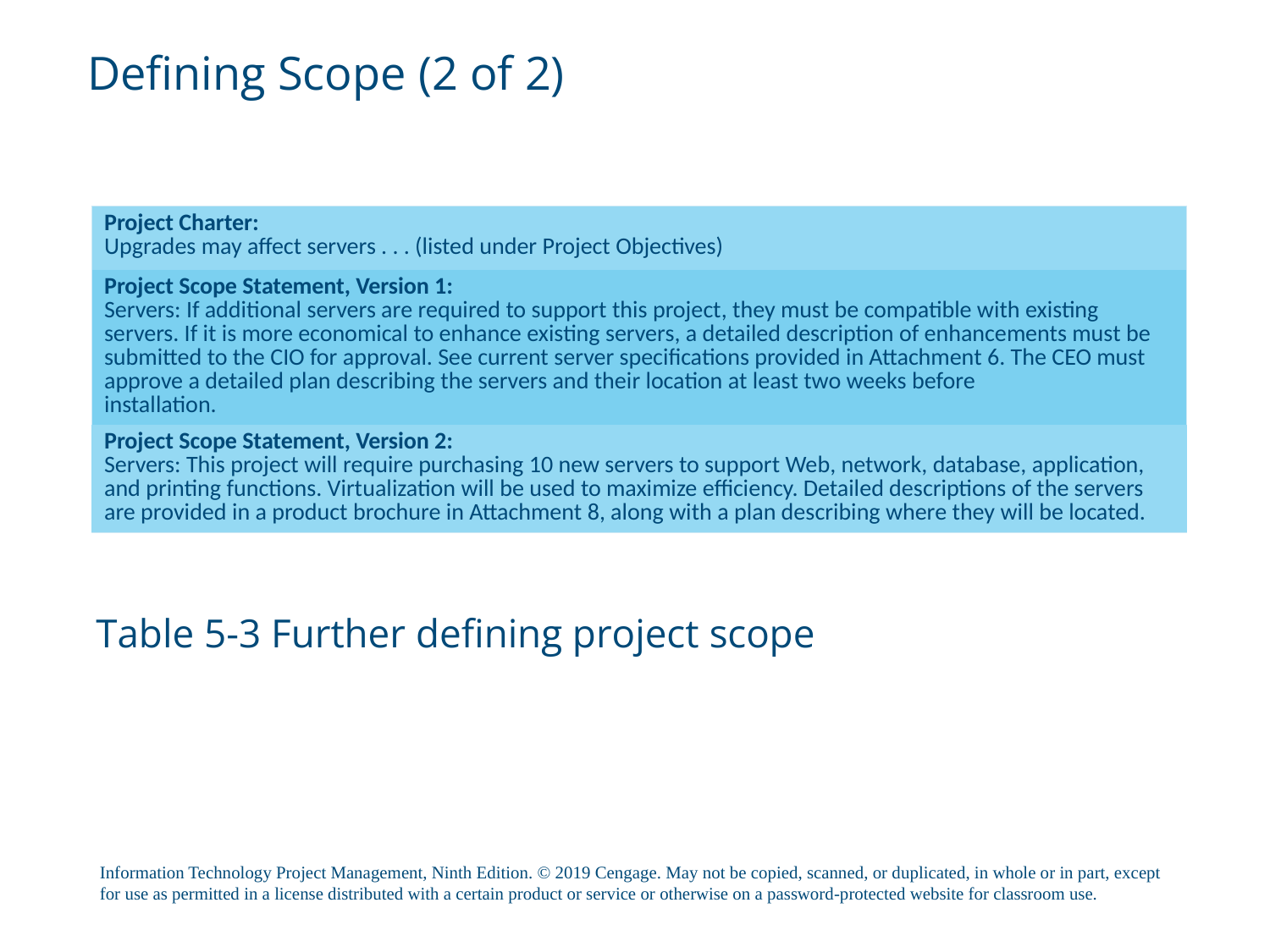

# Defining Scope (2 of 2)
| Project Charter: Upgrades may affect servers . . . (listed under Project Objectives) |
| --- |
| Project Scope Statement, Version 1: Servers: If additional servers are required to support this project, they must be compatible with existing servers. If it is more economical to enhance existing servers, a detailed description of enhancements must be submitted to the CIO for approval. See current server specifications provided in Attachment 6. The CEO must approve a detailed plan describing the servers and their location at least two weeks before installation. |
| Project Scope Statement, Version 2: Servers: This project will require purchasing 10 new servers to support Web, network, database, application, and printing functions. Virtualization will be used to maximize efficiency. Detailed descriptions of the servers are provided in a product brochure in Attachment 8, along with a plan describing where they will be located. |
Table 5-3 Further defining project scope
Information Technology Project Management, Ninth Edition. © 2019 Cengage. May not be copied, scanned, or duplicated, in whole or in part, except for use as permitted in a license distributed with a certain product or service or otherwise on a password-protected website for classroom use.